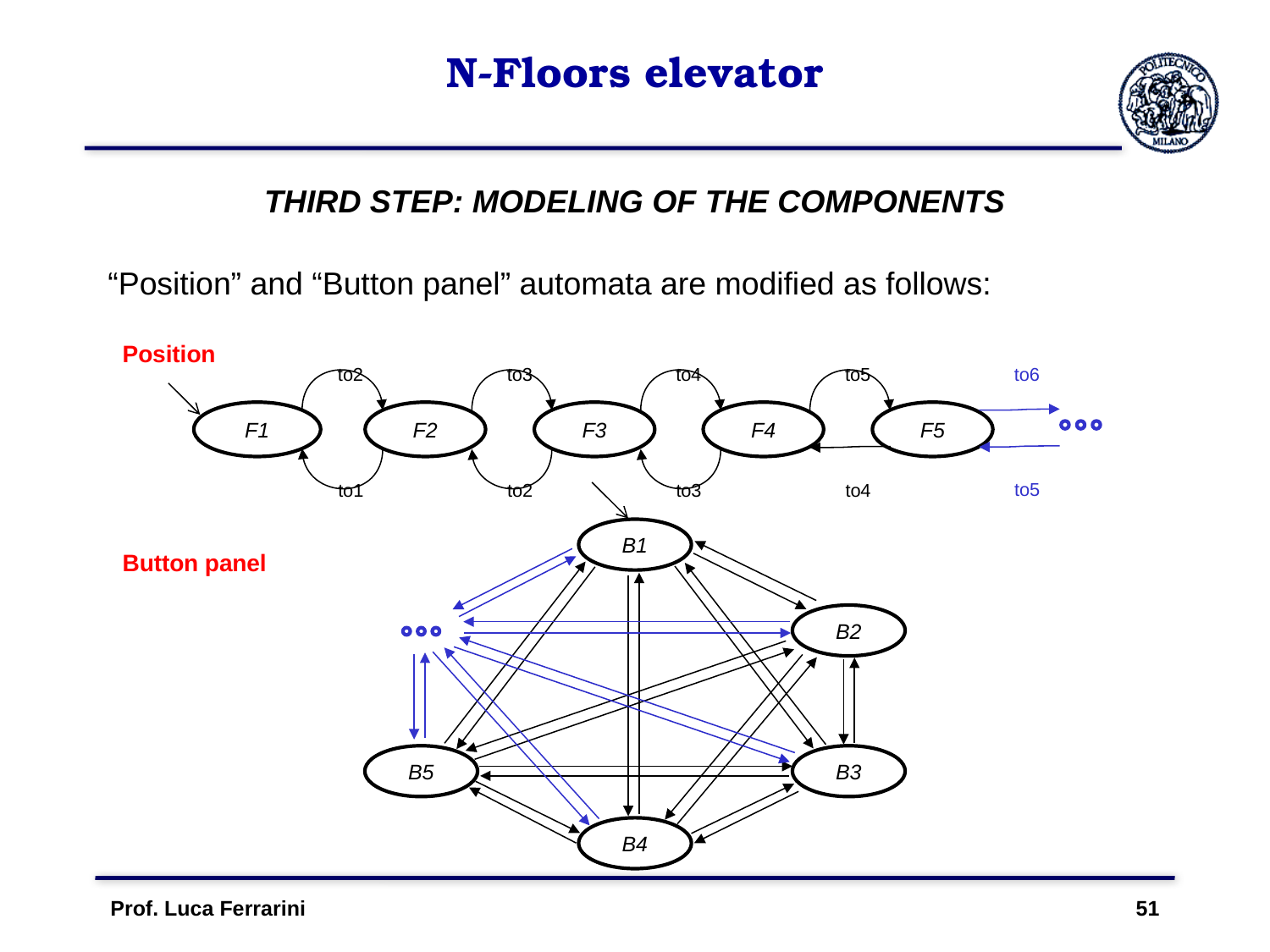

# N-Floors elevator
THIRD STEP: MODELING OF THE COMPONENTS
“Position” and “Button panel” automata are modified as follows:
Position
to6
to2
to3
to4
to5
F1
F2
F3
F4
F5

to5
to1
to2
to3
to4
B1
B2

B5
B3
B4
Button panel
Prof. Luca Ferrarini                                                                                                                                            51